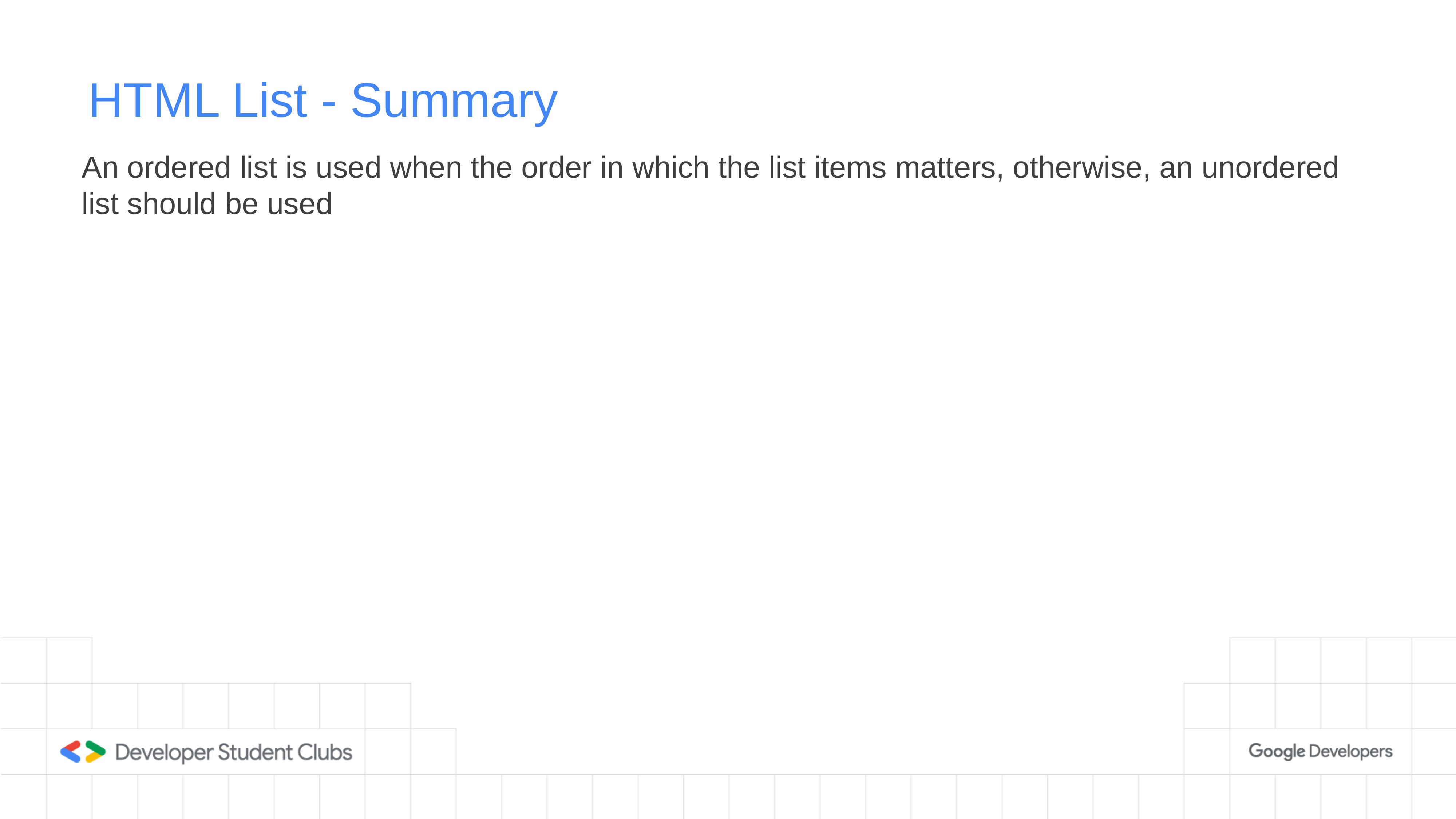

HTML List - Summary
An ordered list is used when the order in which the list items matters, otherwise, an unordered list should be used